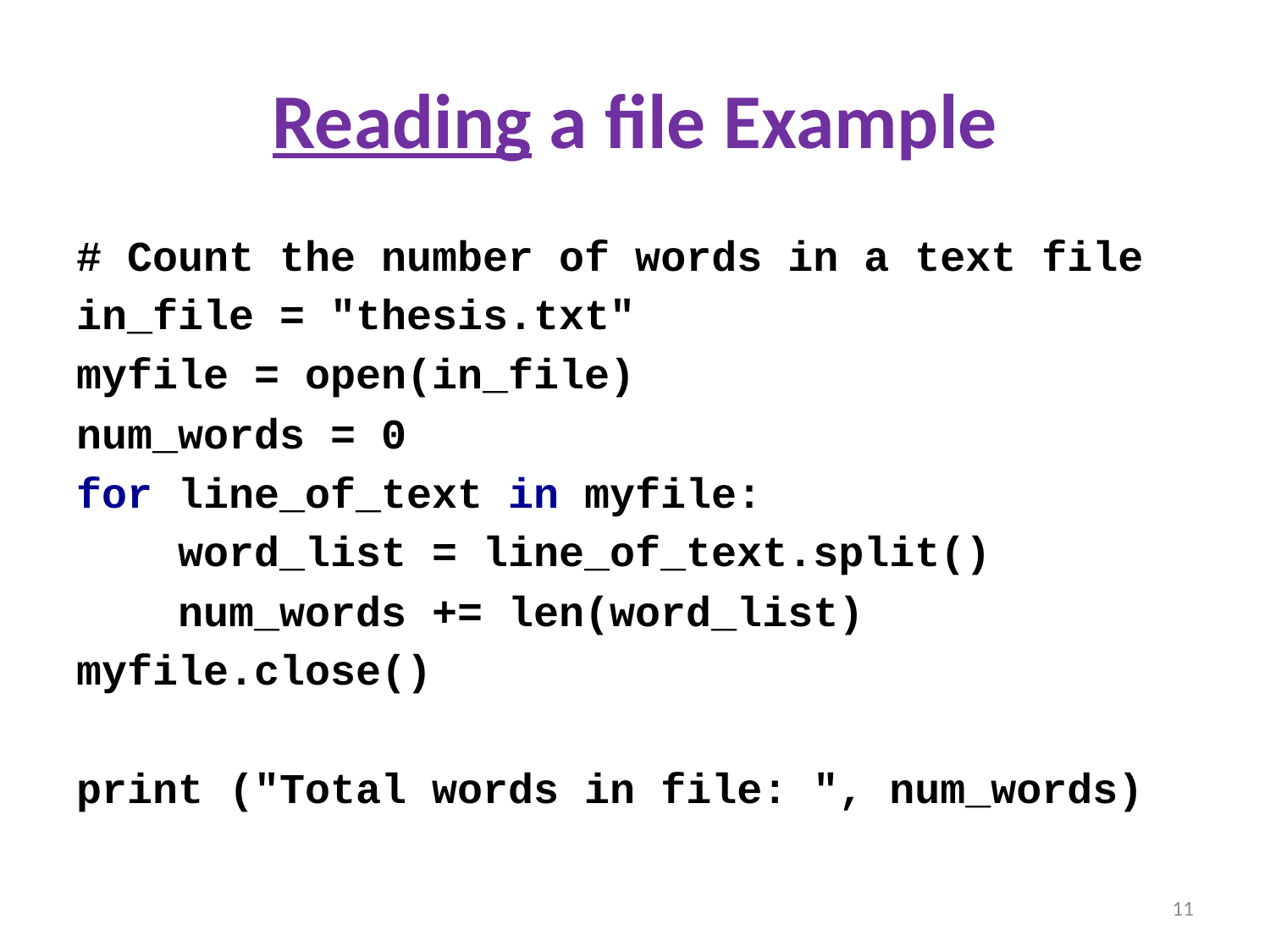

# Reading a file Example
# Count the number of words in a text file
in_file = "thesis.txt"
myfile = open(in_file)
num_words = 0
for line_of_text in myfile:
    word_list = line_of_text.split()
    num_words += len(word_list)
myfile.close()

print ("Total words in file: ", num_words)

11